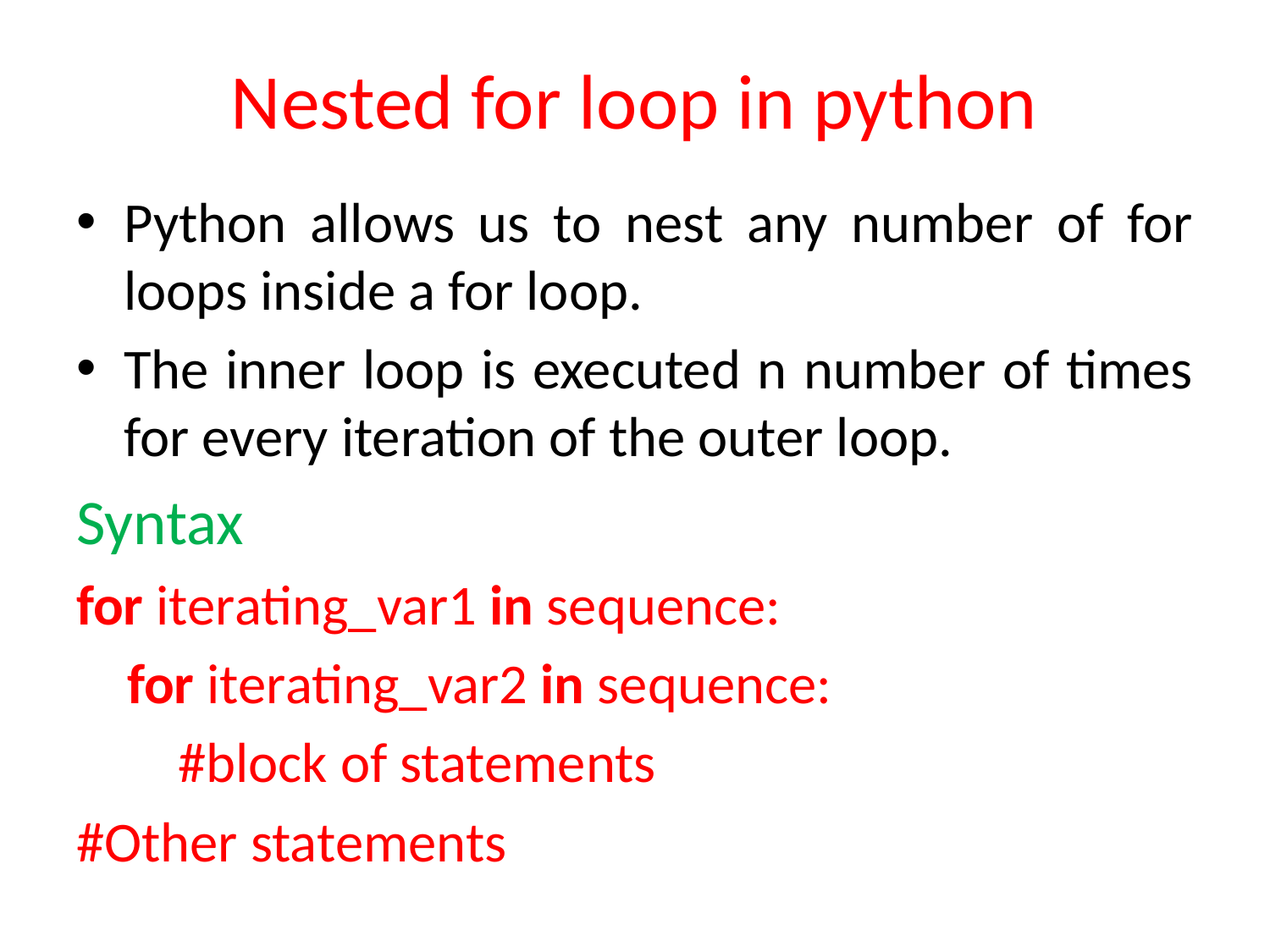

# Nested for loop in python
Python allows us to nest any number of for loops inside a for loop.
The inner loop is executed n number of times for every iteration of the outer loop.
Syntax
for iterating_var1 in sequence:
    for iterating_var2 in sequence:
        #block of statements
#Other statements